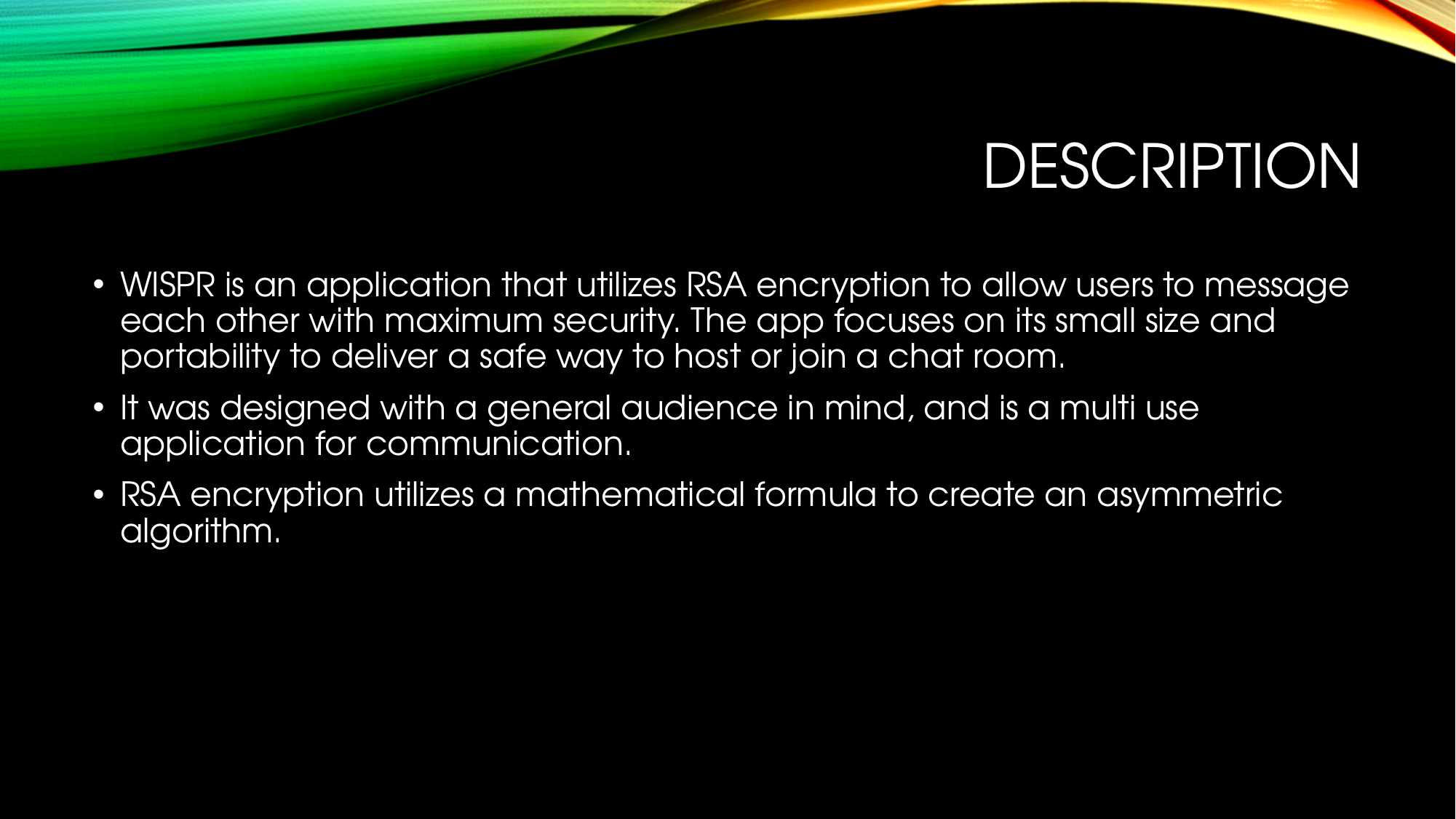

# Description
WISPR is an application that utilizes RSA encryption to allow users to message each other with maximum security. The app focuses on its small size and portability to deliver a safe way to host or join a chat room.
It was designed with a general audience in mind, and is a multi use application for communication.
RSA encryption utilizes a mathematical formula to create an asymmetric algorithm.